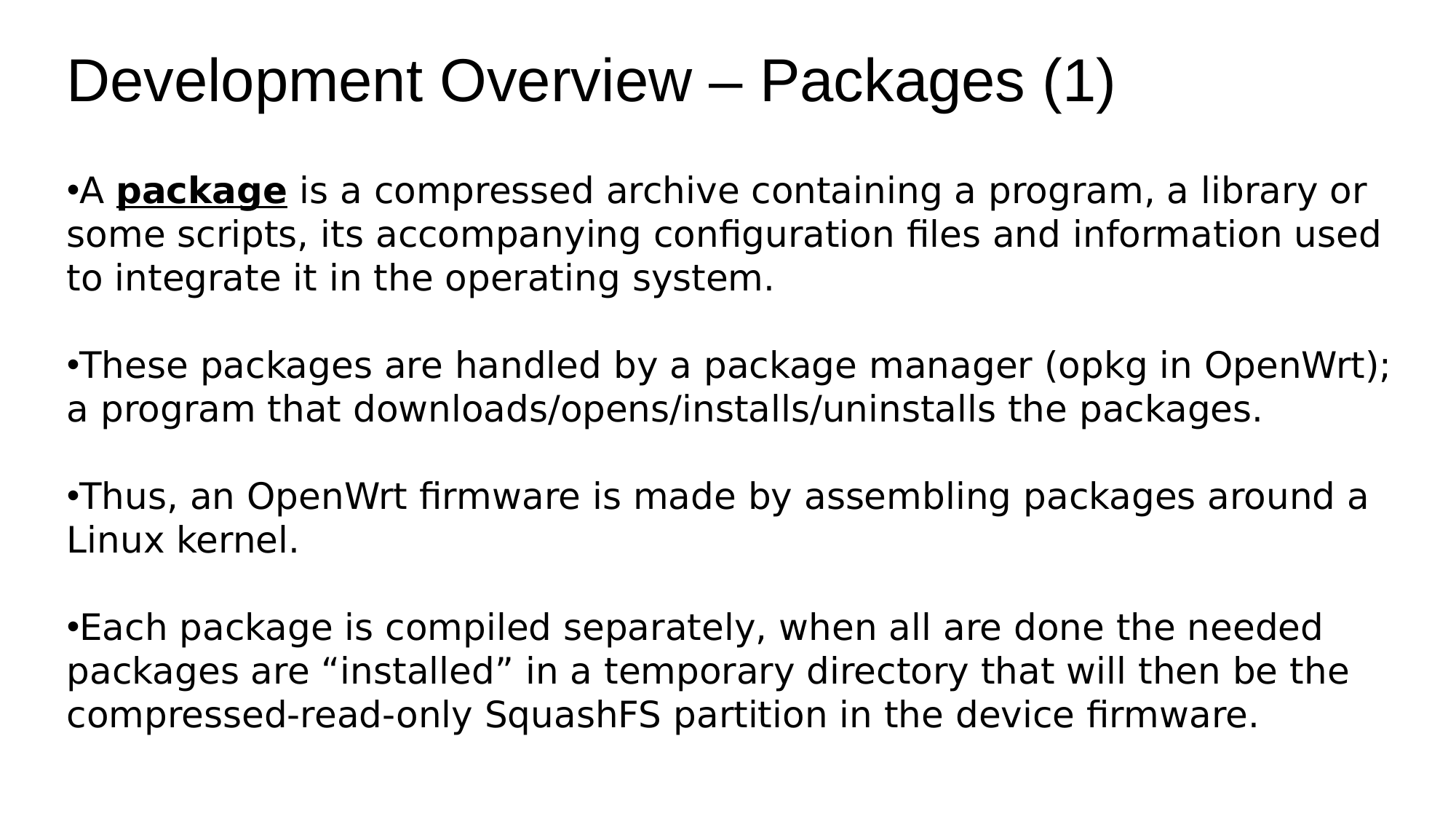

Development Overview – Packages (1)
A package is a compressed archive containing a program, a library or some scripts, its accompanying configuration files and information used to integrate it in the operating system.

These packages are handled by a package manager (opkg in OpenWrt); a program that downloads/opens/installs/uninstalls the packages.

Thus, an OpenWrt firmware is made by assembling packages around a Linux kernel.

Each package is compiled separately, when all are done the needed packages are “installed” in a temporary directory that will then be the compressed-read-only SquashFS partition in the device firmware.